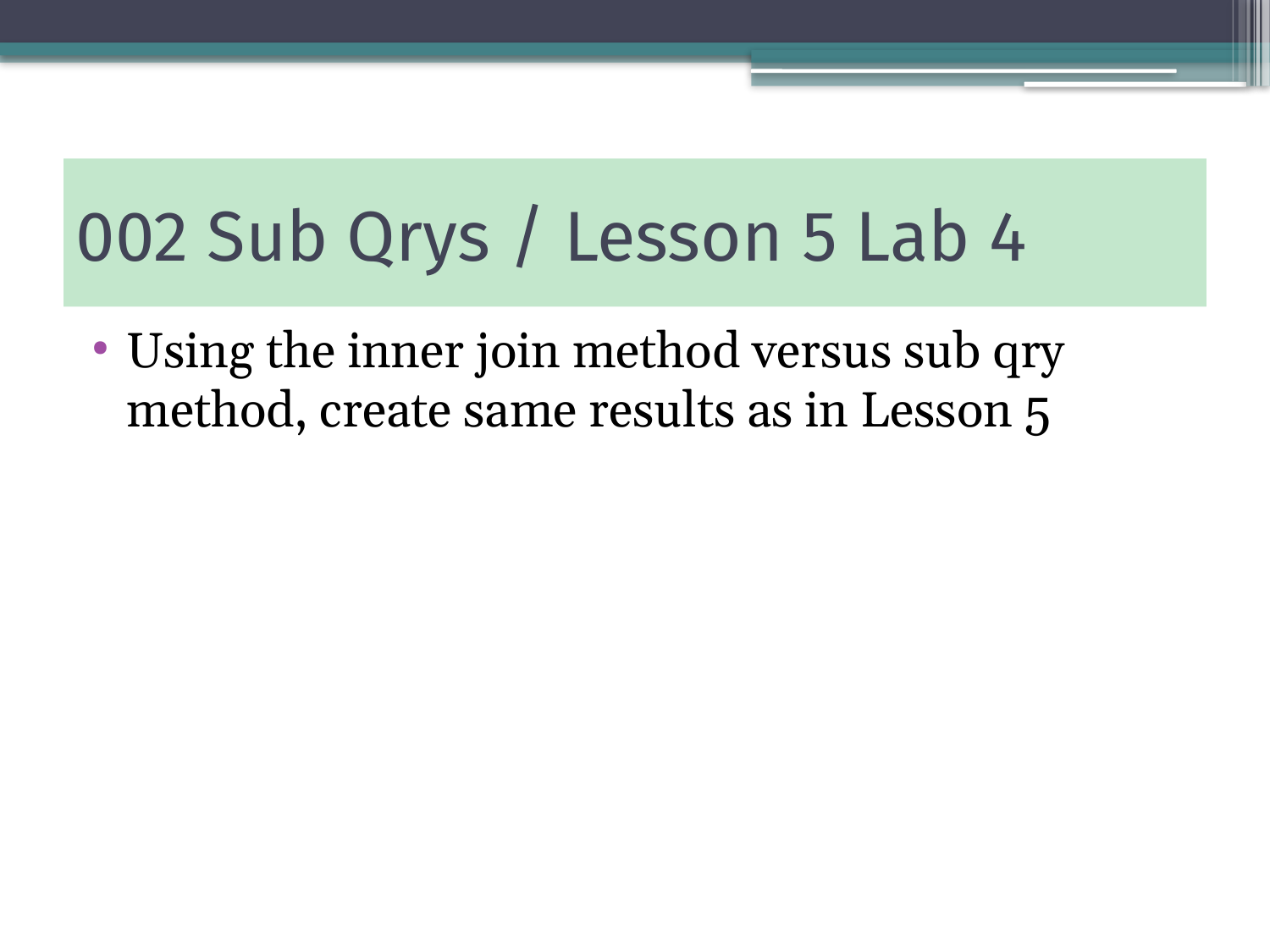

# 002 Sub Qrys / Lesson 5 Lab 4
Using the inner join method versus sub qry method, create same results as in Lesson 5